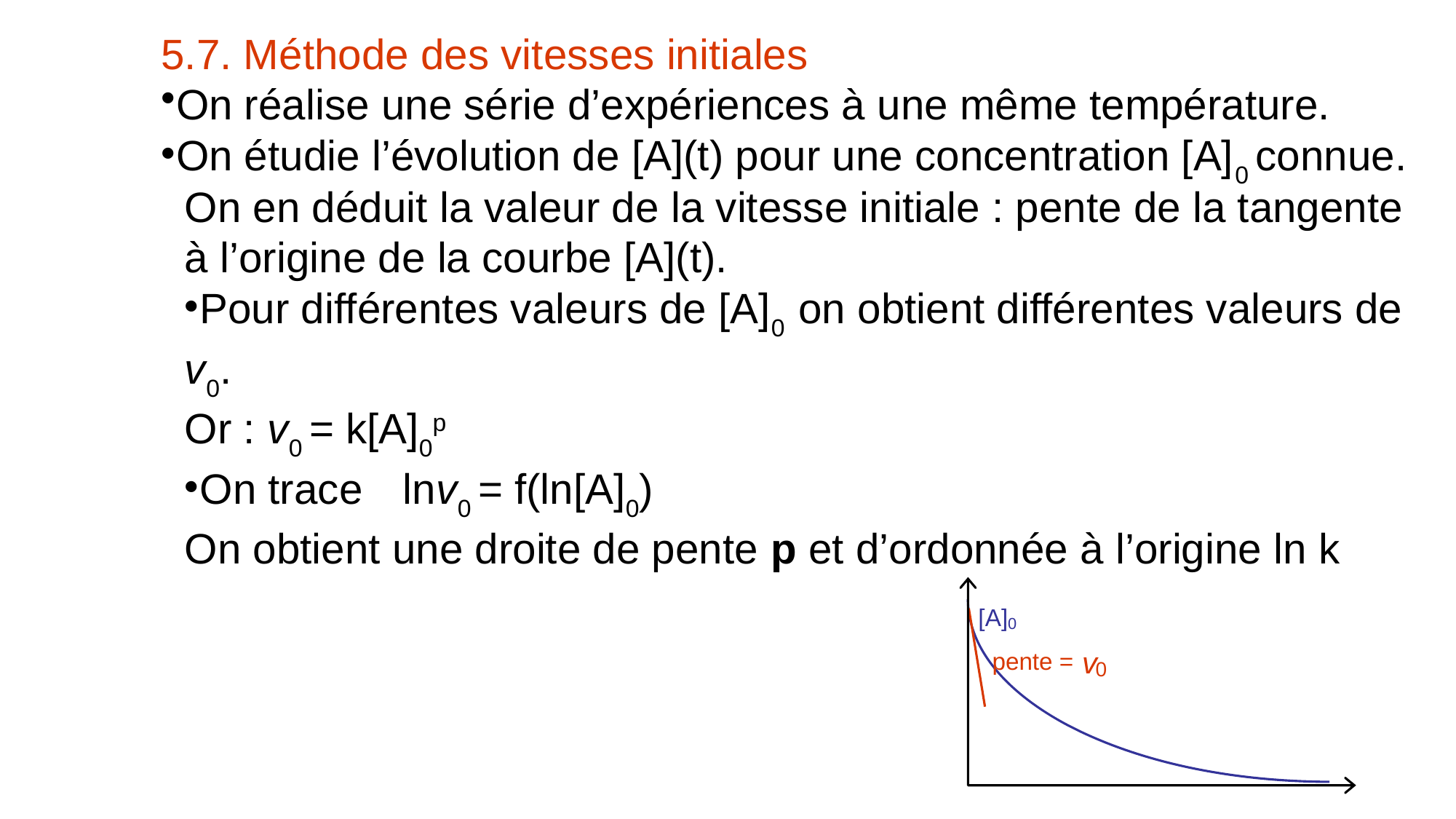

5.7. Méthode des vitesses initiales
On réalise une série d’expériences à une même température.
On étudie l’évolution de [A](t) pour une concentration [A]0 connue.

On en déduit la valeur de la vitesse initiale : pente de la tangente à l’origine de la courbe [A](t).
Pour différentes valeurs de [A]0  on obtient différentes valeurs de v0.
Or : v0 = k[A]0p
On trace 	lnv0 = f(ln[A]0)
On obtient une droite de pente p et d’ordonnée à l’origine ln k

[
A
]

0
v
pente =
0